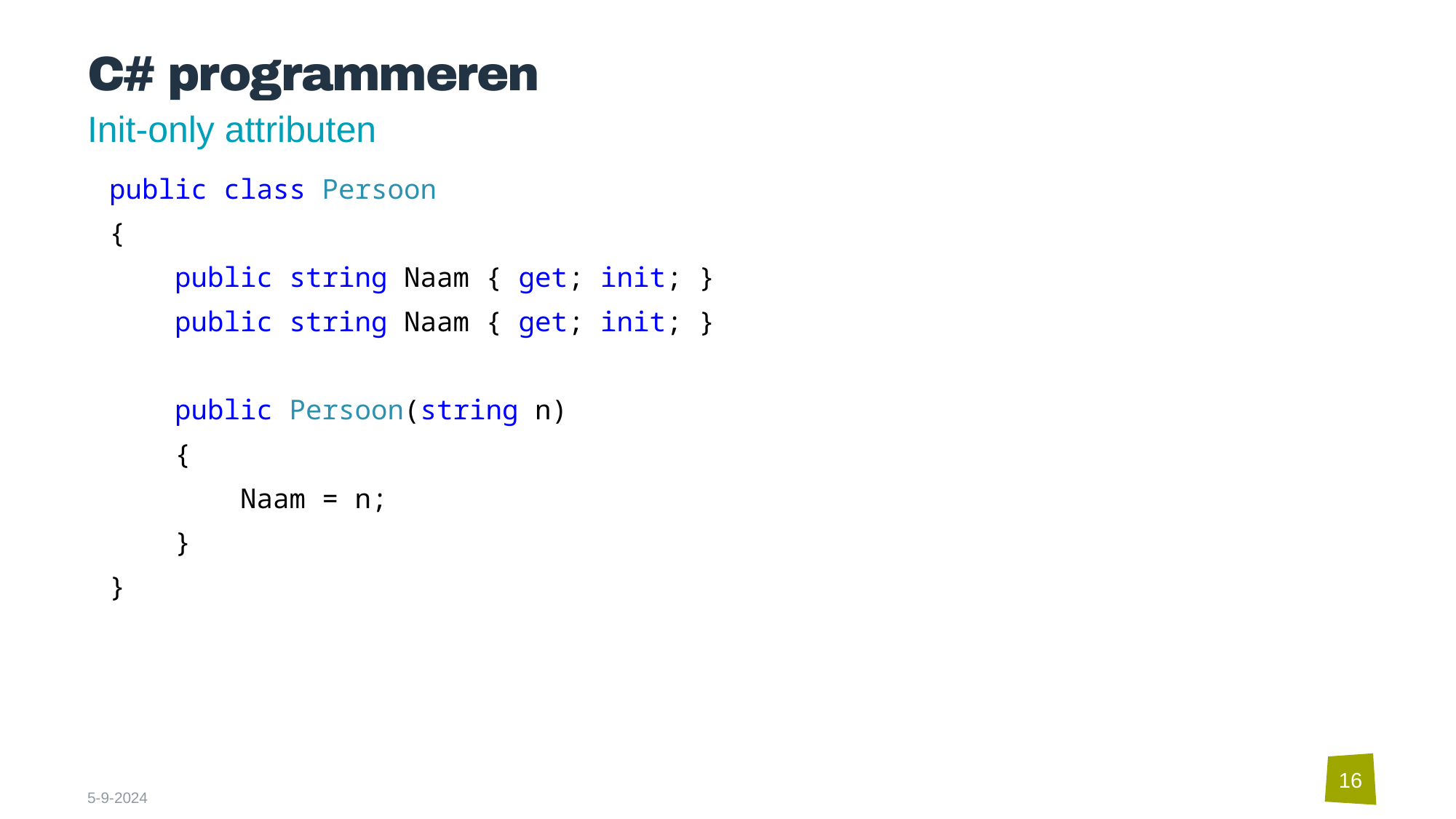

# C# programmeren
Init-only attributen
public class Persoon
{
    public string Naam { get; init; }
    public string Naam { get; init; }

    public Persoon(string n)
    {
        Naam = n;
    }
}

16
5-9-2024